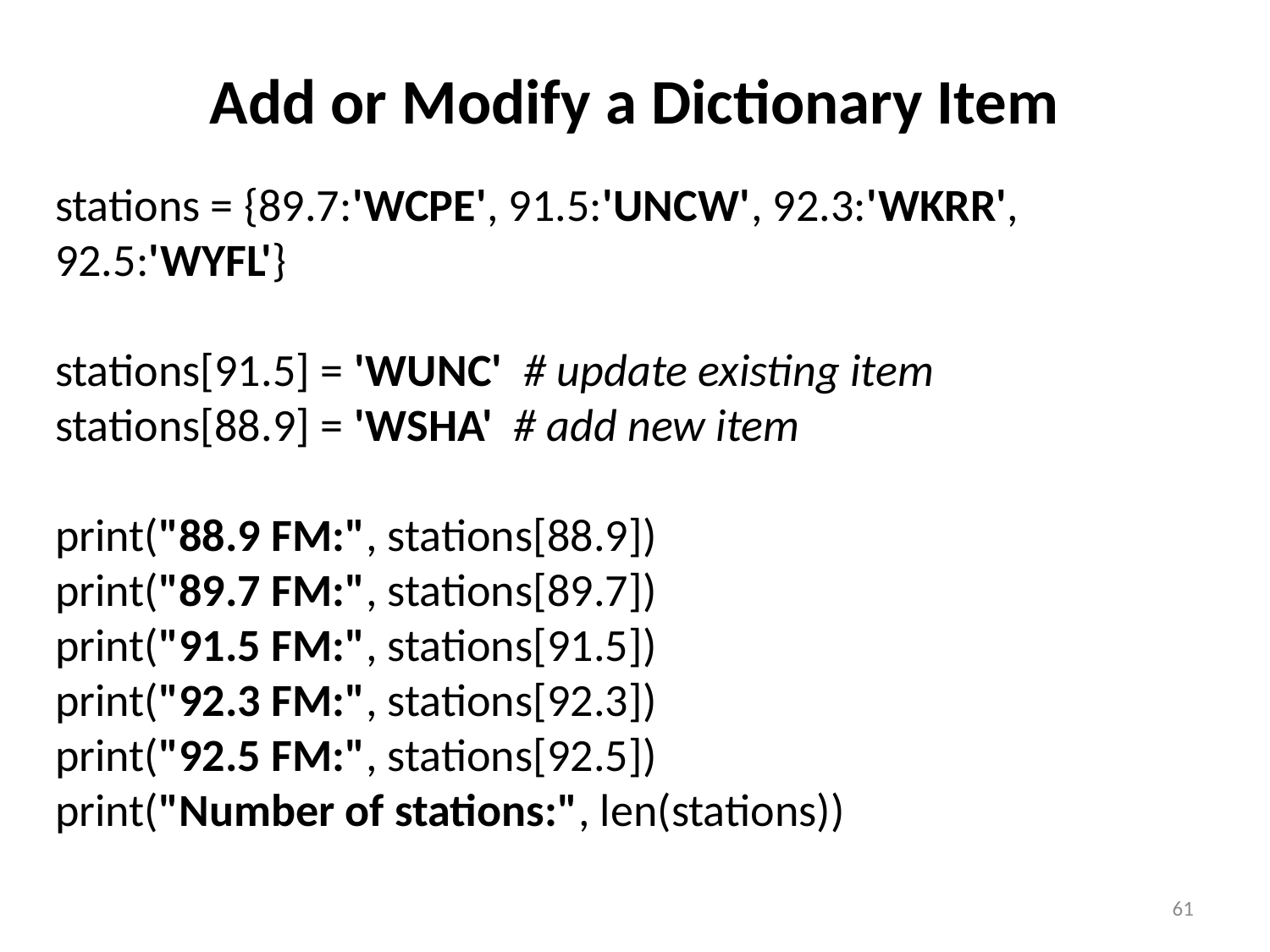

# Add or Modify a Dictionary Item
stations = {89.7:'WCPE', 91.5:'UNCW', 92.3:'WKRR', 92.5:'WYFL'}
stations[91.5] = 'WUNC'  # update existing item
stations[88.9] = 'WSHA'  # add new item
print("88.9 FM:", stations[88.9])
print("89.7 FM:", stations[89.7])
print("91.5 FM:", stations[91.5])
print("92.3 FM:", stations[92.3])
print("92.5 FM:", stations[92.5])
print("Number of stations:", len(stations))
61